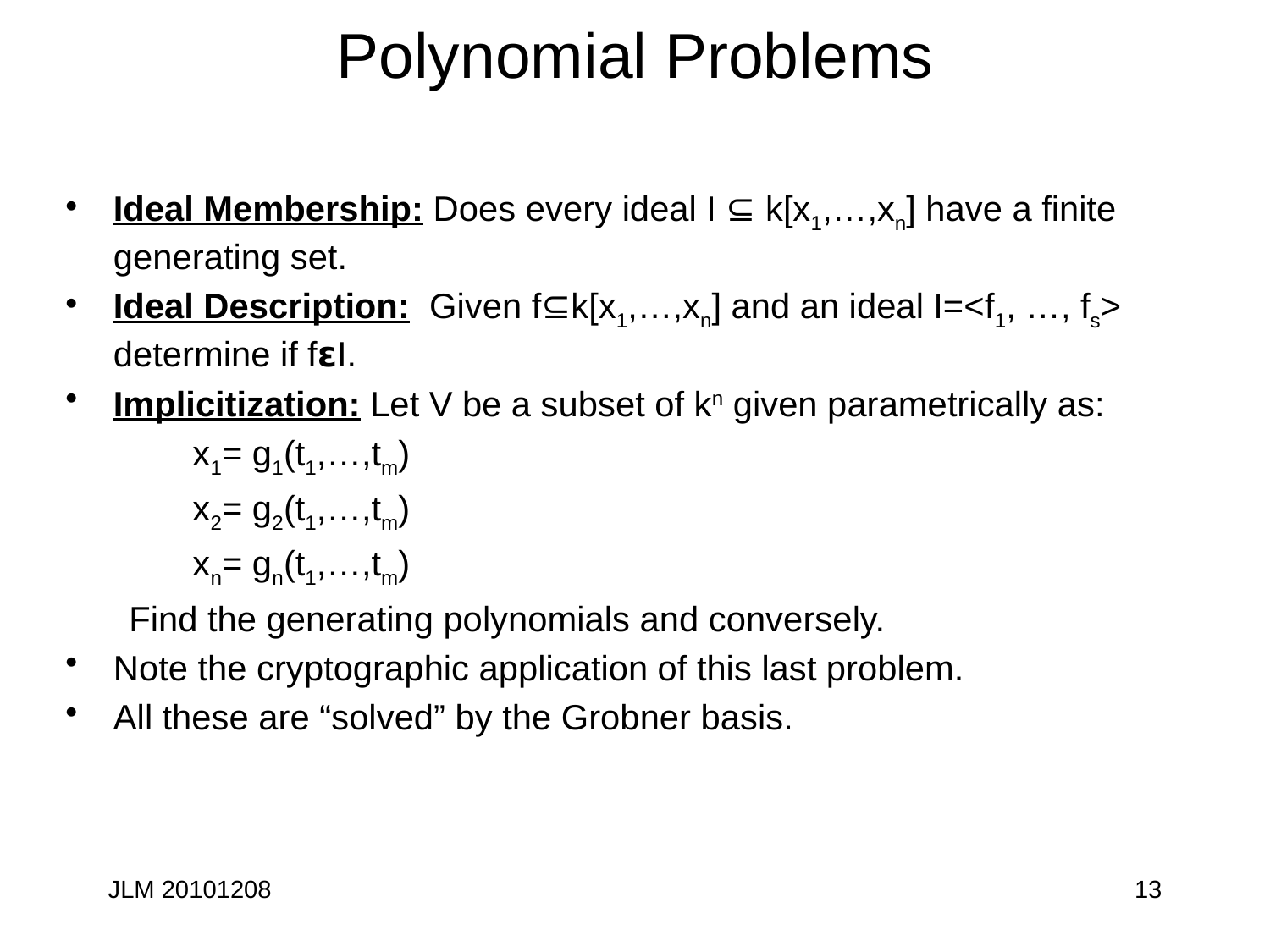

# Polynomial Problems
Ideal Membership: Does every ideal I ⊆ k[x1,…,xn] have a finite generating set.
Ideal Description:  Given f⊆k[x1,…,xn] and an ideal I=<f1, …, fs> determine if f𝝴I.
Implicitization: Let V be a subset of kn given parametrically as:
x1= g1(t1,…,tm)
x2= g2(t1,…,tm)
xn= gn(t1,…,tm)
Find the generating polynomials and conversely.
Note the cryptographic application of this last problem.
All these are “solved” by the Grobner basis.

JLM 20101208
13